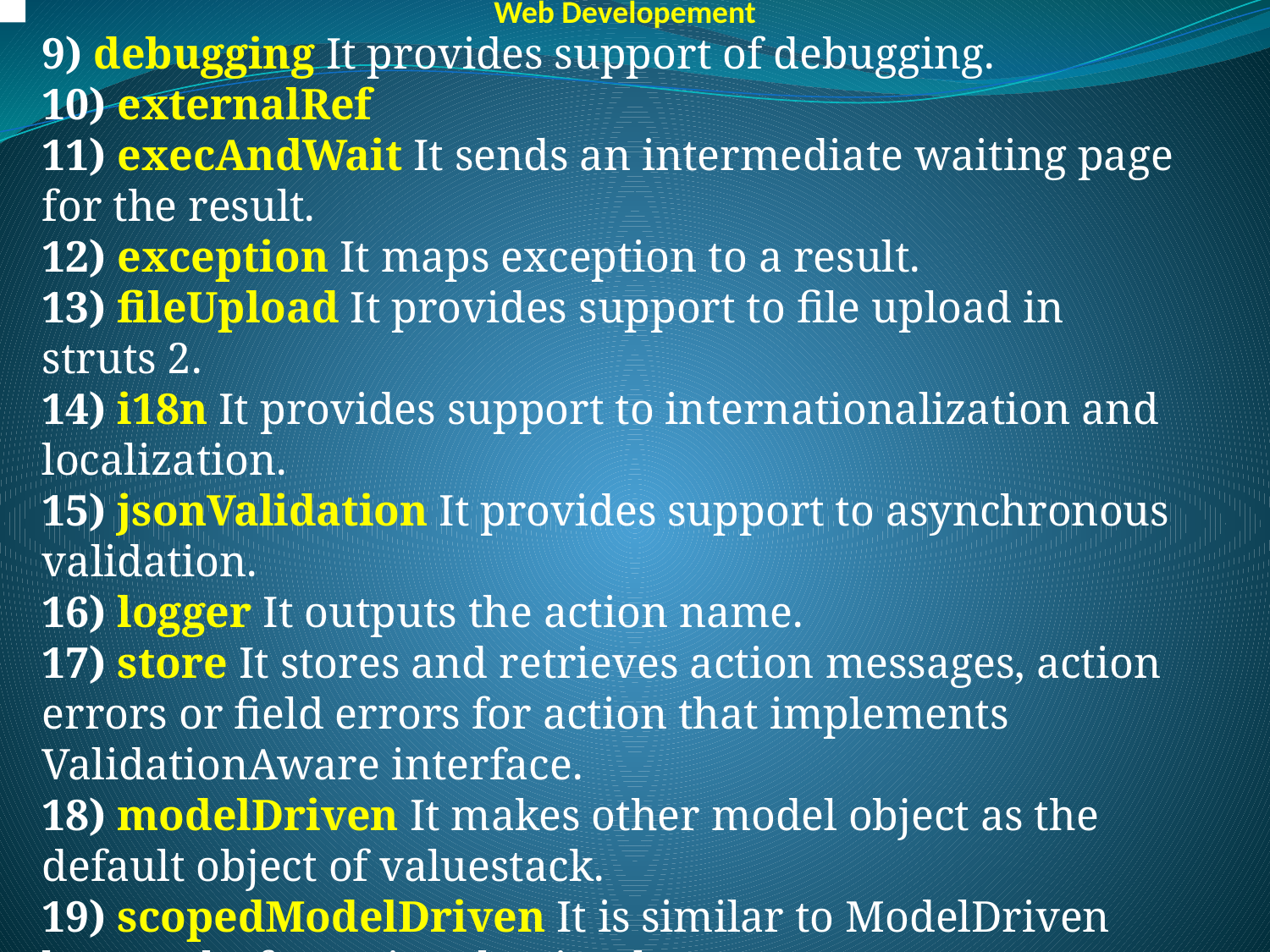

Web Developement

9) debugging It provides support of debugging.
10) externalRef
11) execAndWait It sends an intermediate waiting page for the result.
12) exception It maps exception to a result.
13) fileUpload It provides support to file upload in struts 2.
14) i18n It provides support to internationalization and localization.
15) jsonValidation It provides support to asynchronous validation.
16) logger It outputs the action name.
17) store It stores and retrieves action messages, action errors or field errors for action that implements ValidationAware interface.
18) modelDriven It makes other model object as the default object of valuestack.
19) scopedModelDriven It is similar to ModelDriven but works for action that implements ScopedModelDriven.